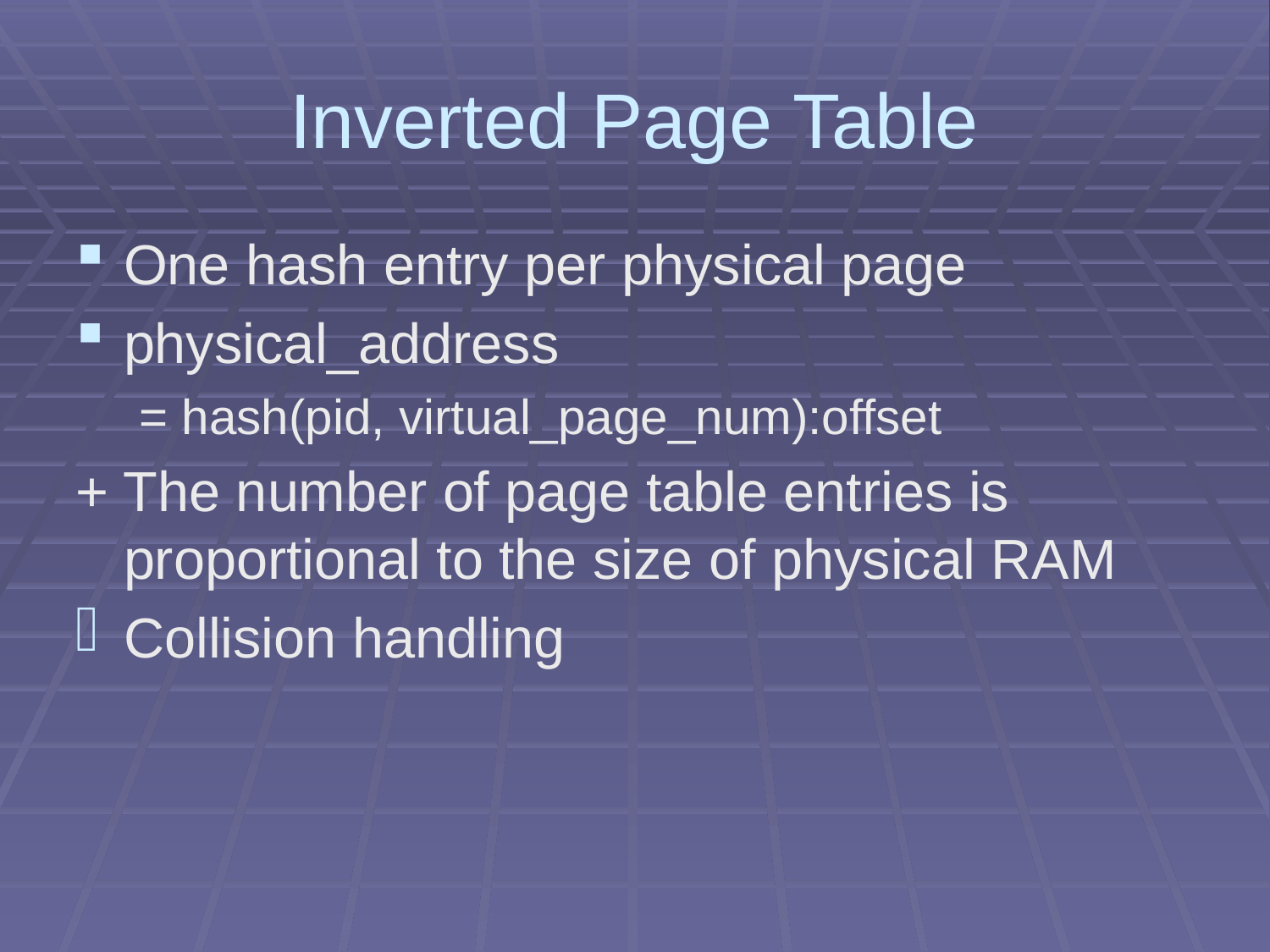

# Inverted Page Table
One hash entry per physical page
physical_address
= hash(pid, virtual_page_num):offset
+ The number of page table entries is proportional to the size of physical RAM
Collision handling